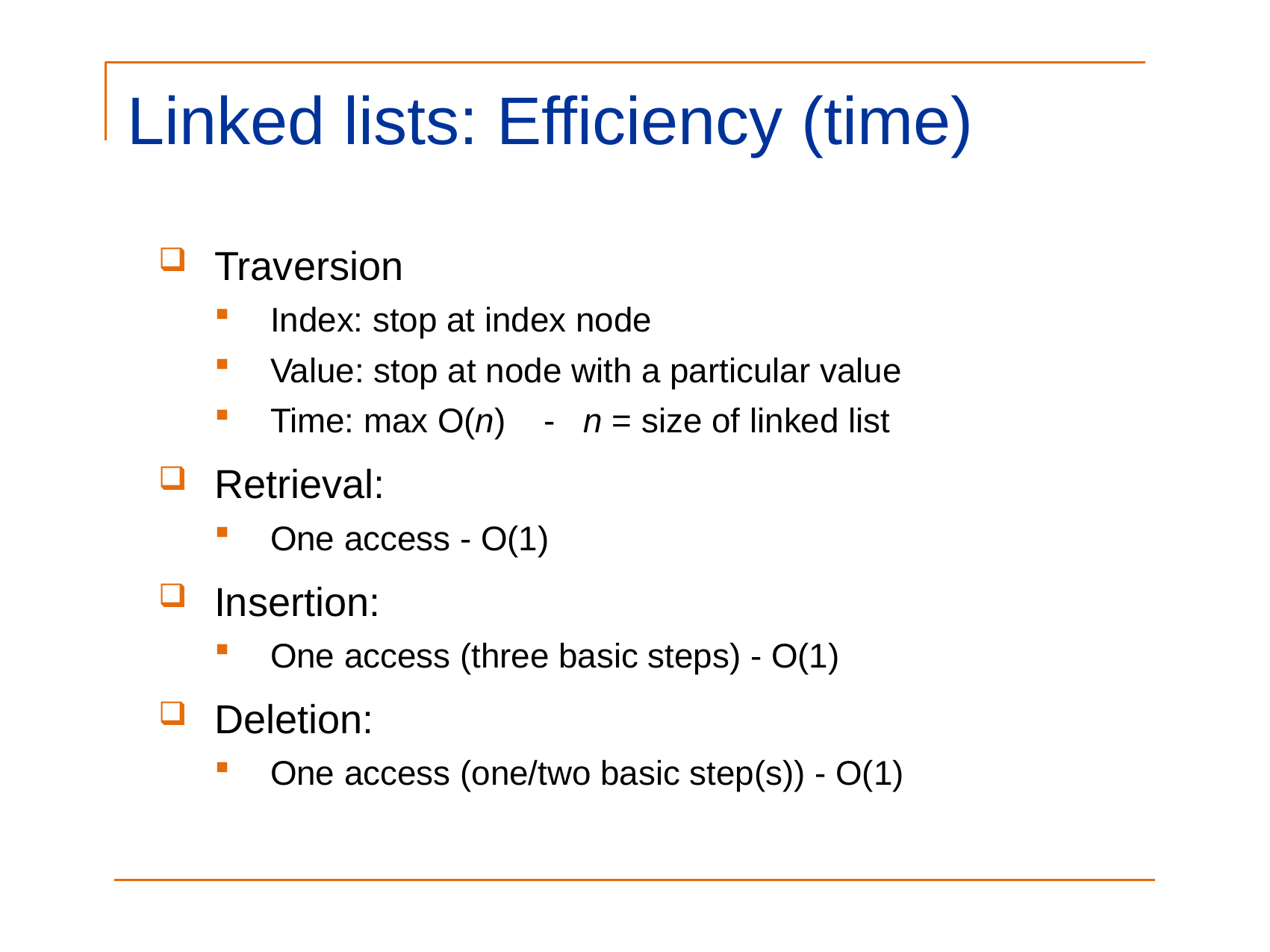

Linked lists: Efficiency (time)

Traversion
Index: stop at index node
Value: stop at node with a particular value
Time: max O(n)    -   n = size of linked list
Retrieval:
One access - O(1)
Insertion:
One access (three basic steps) - O(1)
Deletion:
One access (one/two basic step(s)) - O(1)